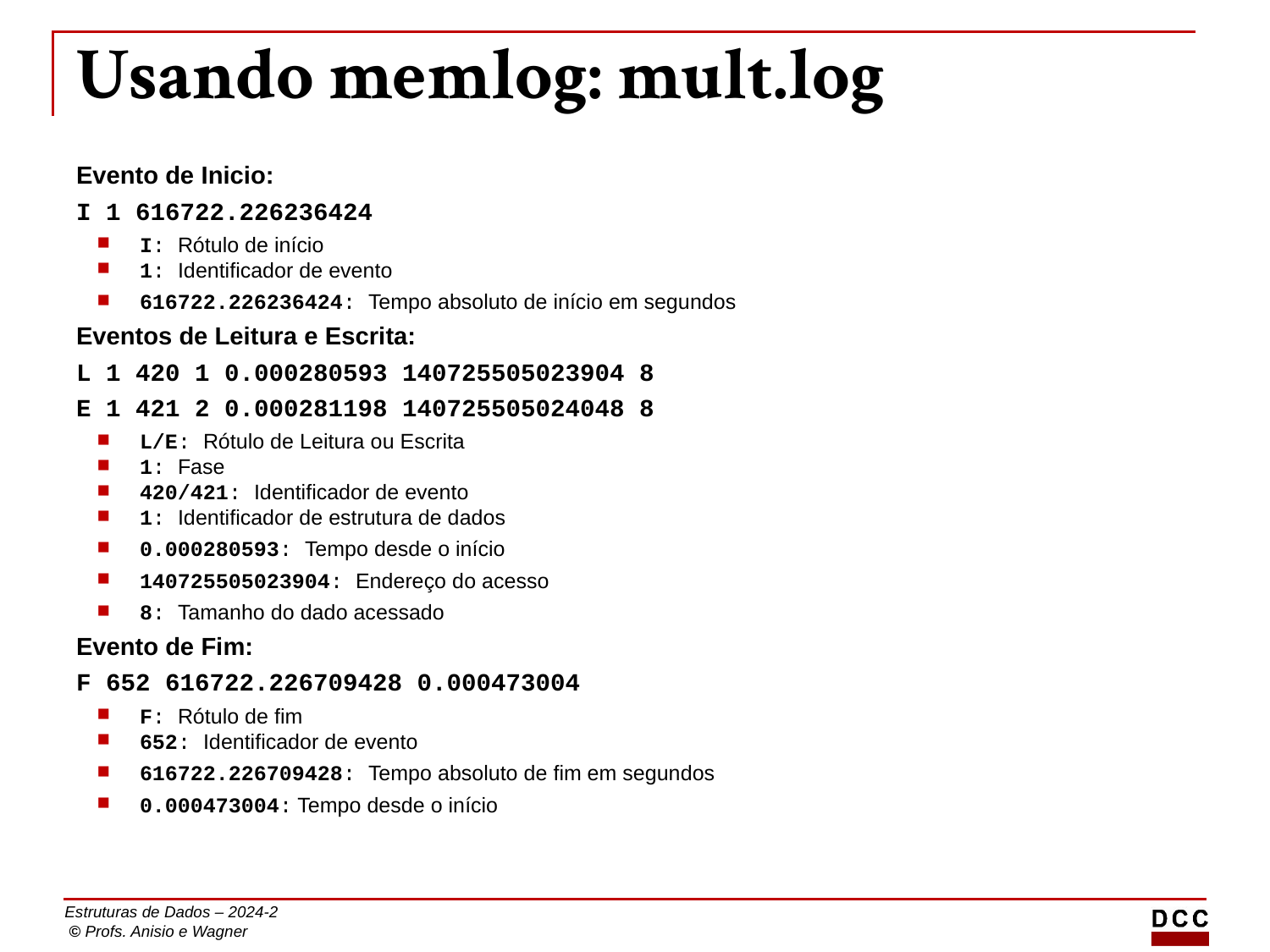

# Usando memlog: mult.log
Evento de Inicio:
I 1 616722.226236424
I: Rótulo de início
1: Identificador de evento
616722.226236424: Tempo absoluto de início em segundos
Eventos de Leitura e Escrita:
L 1 420 1 0.000280593 140725505023904 8
E 1 421 2 0.000281198 140725505024048 8
L/E: Rótulo de Leitura ou Escrita
1: Fase
420/421: Identificador de evento
1: Identificador de estrutura de dados
0.000280593: Tempo desde o início
140725505023904: Endereço do acesso
8: Tamanho do dado acessado
Evento de Fim:
F 652 616722.226709428 0.000473004
F: Rótulo de fim
652: Identificador de evento
616722.226709428: Tempo absoluto de fim em segundos
0.000473004: Tempo desde o início